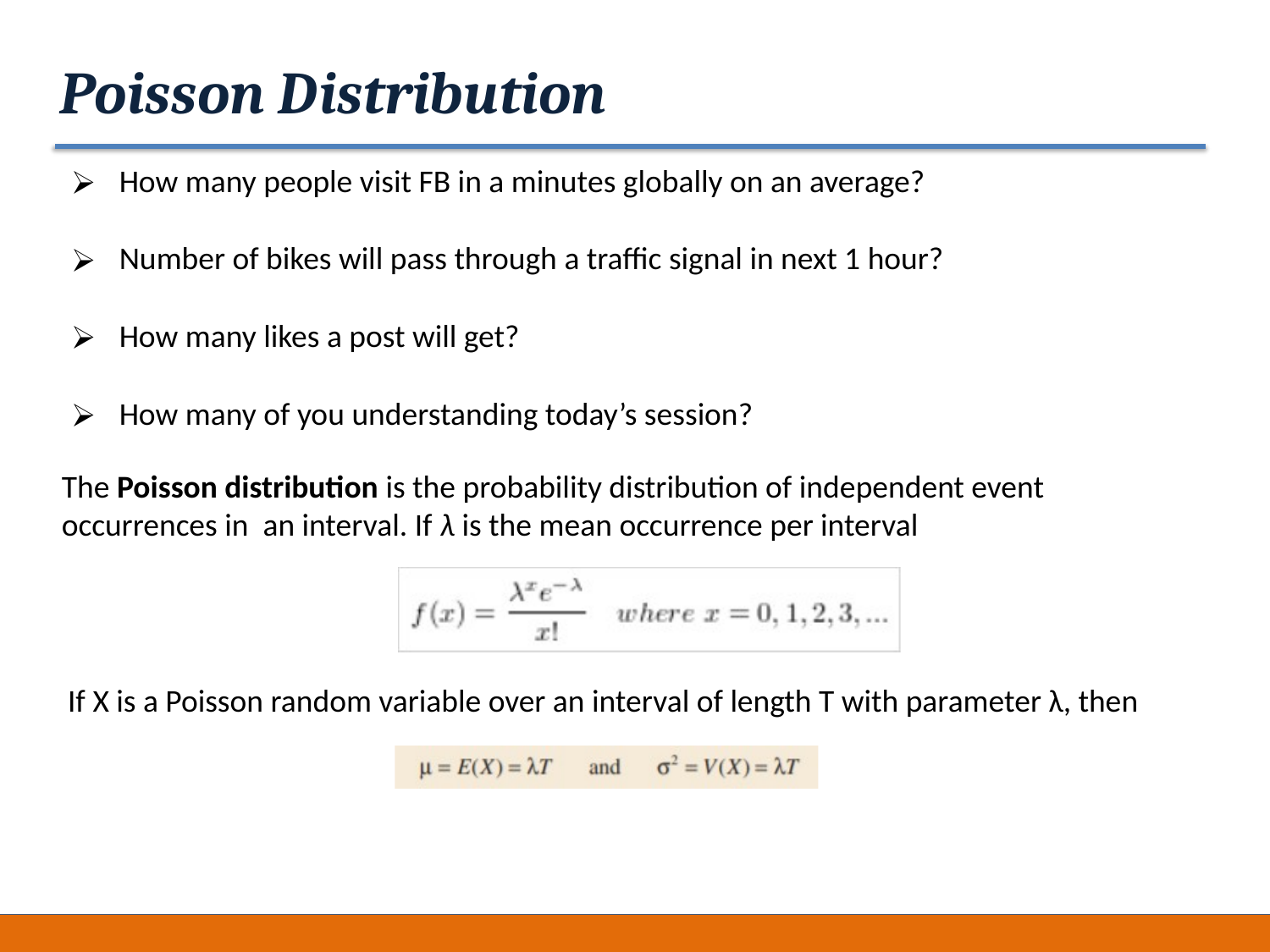

# Poisson Distribution

How many people visit FB in a minutes globally on an average?

Number of bikes will pass through a traffic signal in next 1 hour?

How many likes a post will get?

How many of you understanding today’s session?

The Poisson distribution is the probability distribution of independent event occurrences in  an interval. If λ is the mean occurrence per interval

If X is a Poisson random variable over an interval of length T with parameter λ, then